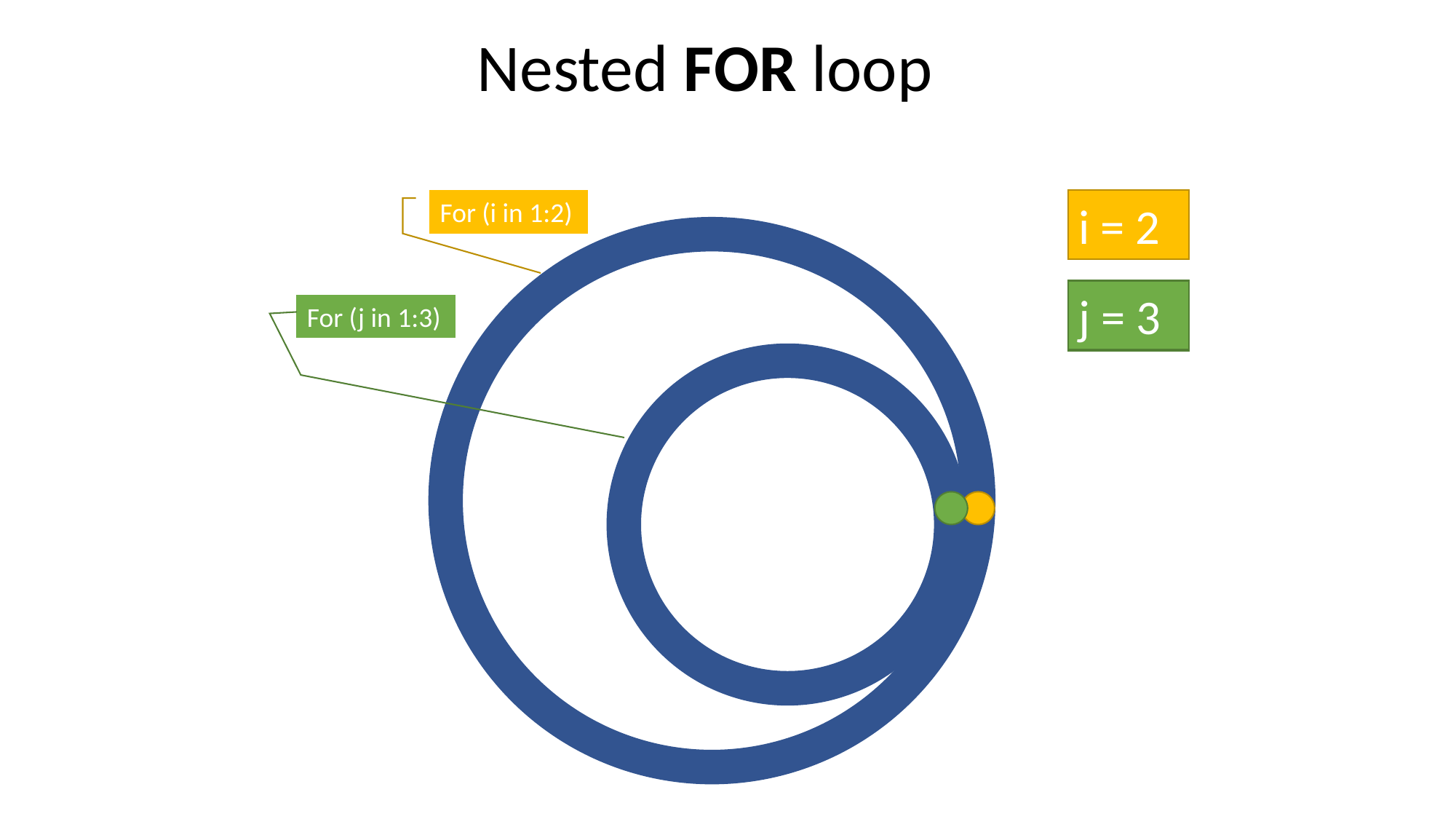

Nested FOR loop
i = 2
i = 1
For (i in 1:2)
i = 0

j = 3
j = 2
j = 1
j = 0
For (j in 1:3)